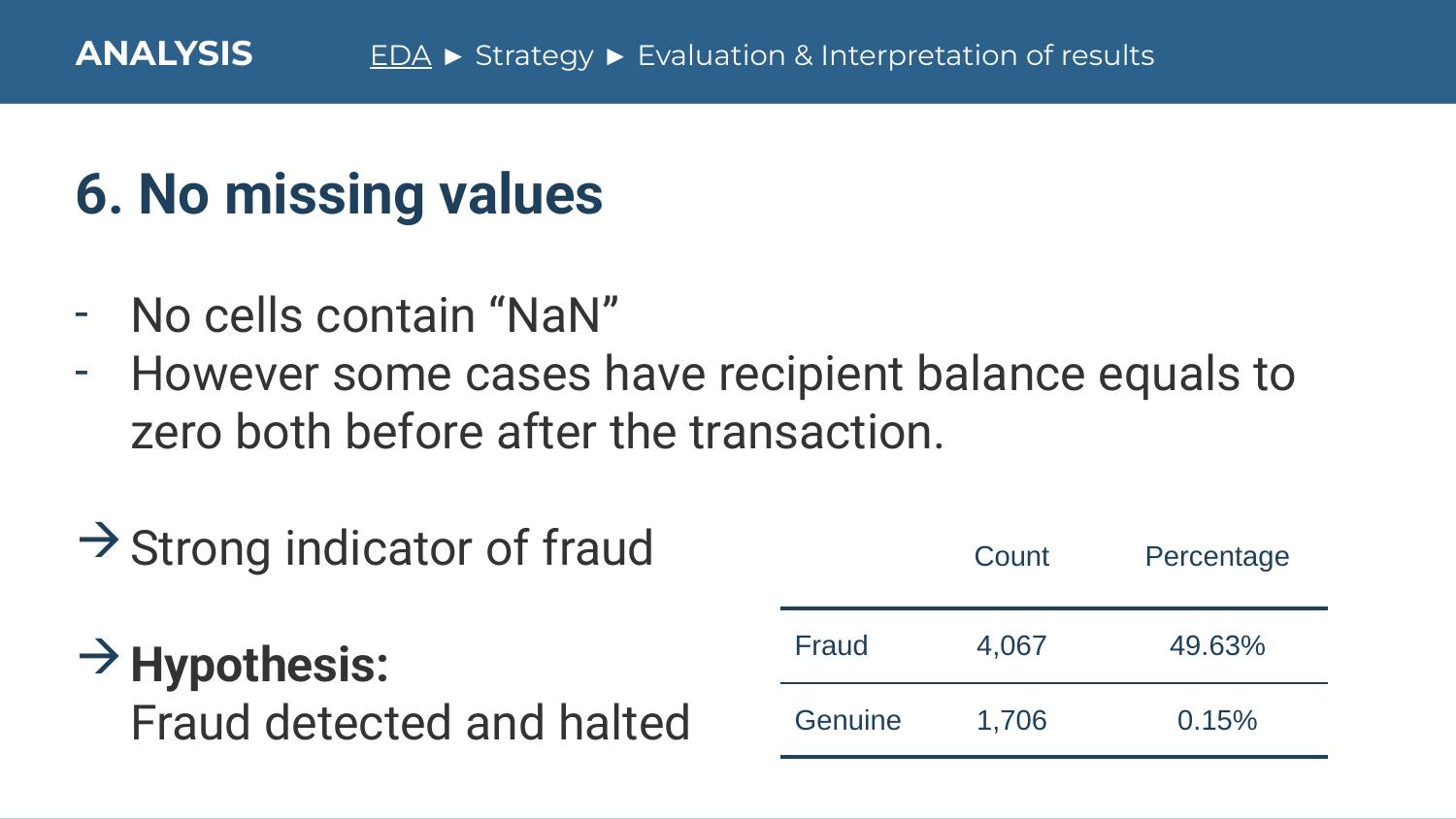

ANALYSIS            EDA ► Strategy ► Evaluation & Interpretation of results

6. No missing values

No cells contain “NaN”
However some cases have recipient balance equals to zero both before after the transaction.

Strong indicator of fraud

Hypothesis:
Fraud detected and halted
|  | Count | Percentage |
| --- | --- | --- |
| Fraud | 4,067 | 49.63% |
| Genuine | 1,706 | 0.15% |